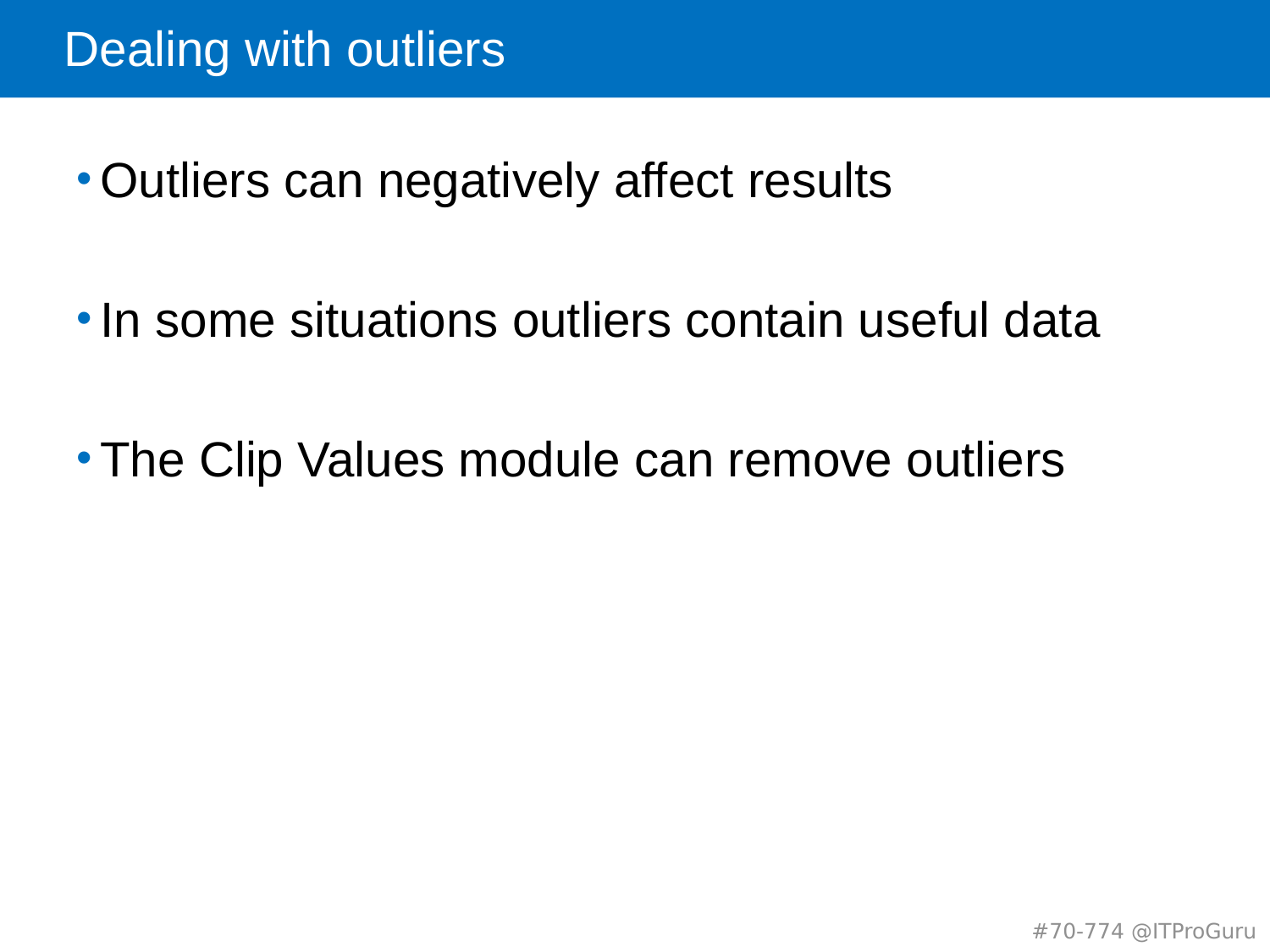

# Dealing with outliers
Outliers can negatively affect results

In some situations outliers contain useful data

The Clip Values module can remove outliers